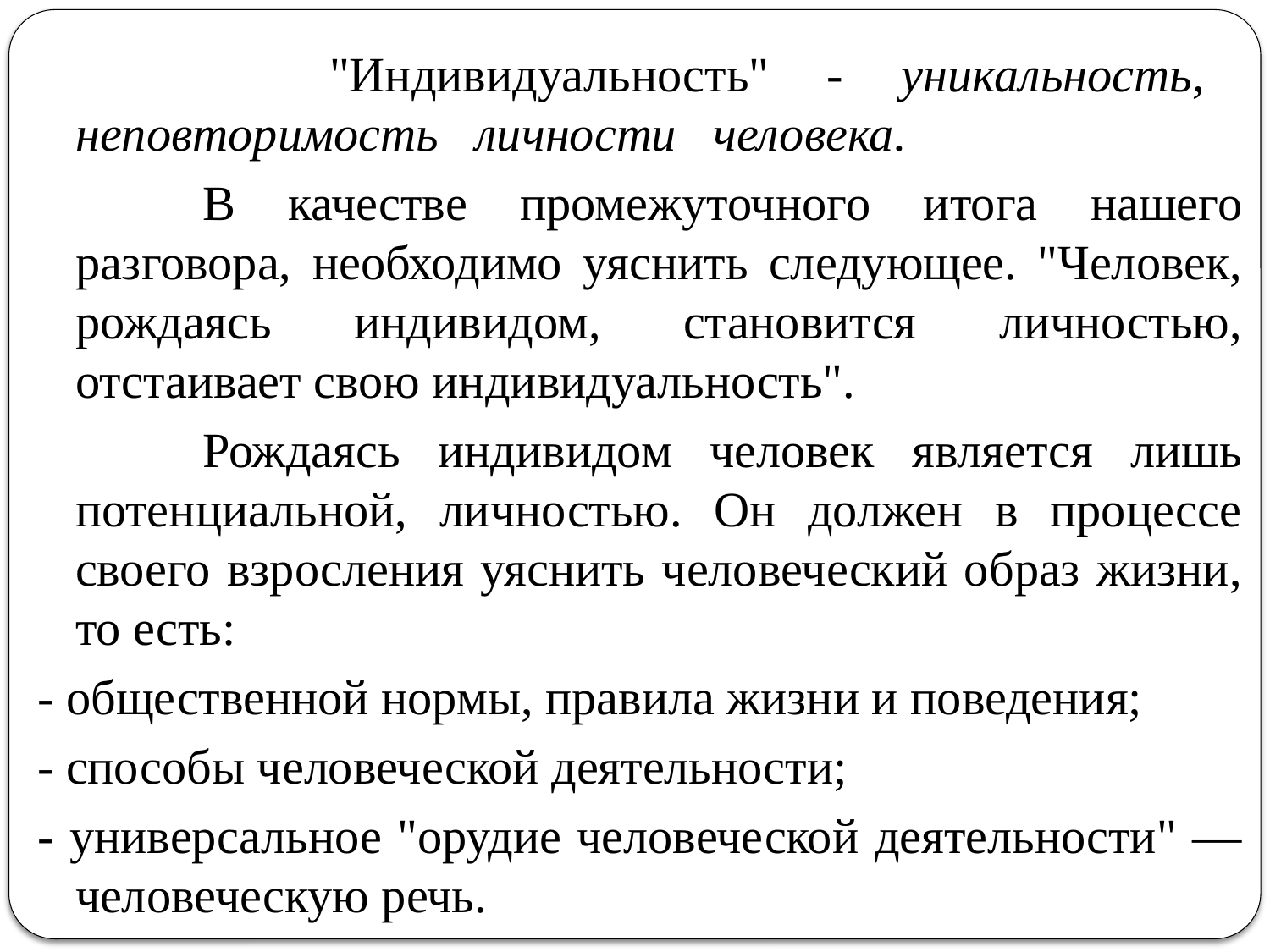

"Индивидуальность"   -   уникальность,   неповторимость   личности   человека.
		В качестве промежуточного итога нашего разговора, необходимо уяснить следующее. "Человек, рождаясь индивидом, становится личностью, отстаивает свою индивидуальность".
		Рождаясь индивидом человек является лишь потенциальной, личностью. Он должен в процессе своего взросления уяснить человеческий образ жизни, то есть:
- общественной нормы, правила жизни и поведения;
- способы человеческой деятельности;
- универсальное "орудие человеческой деятельности" — человеческую речь.